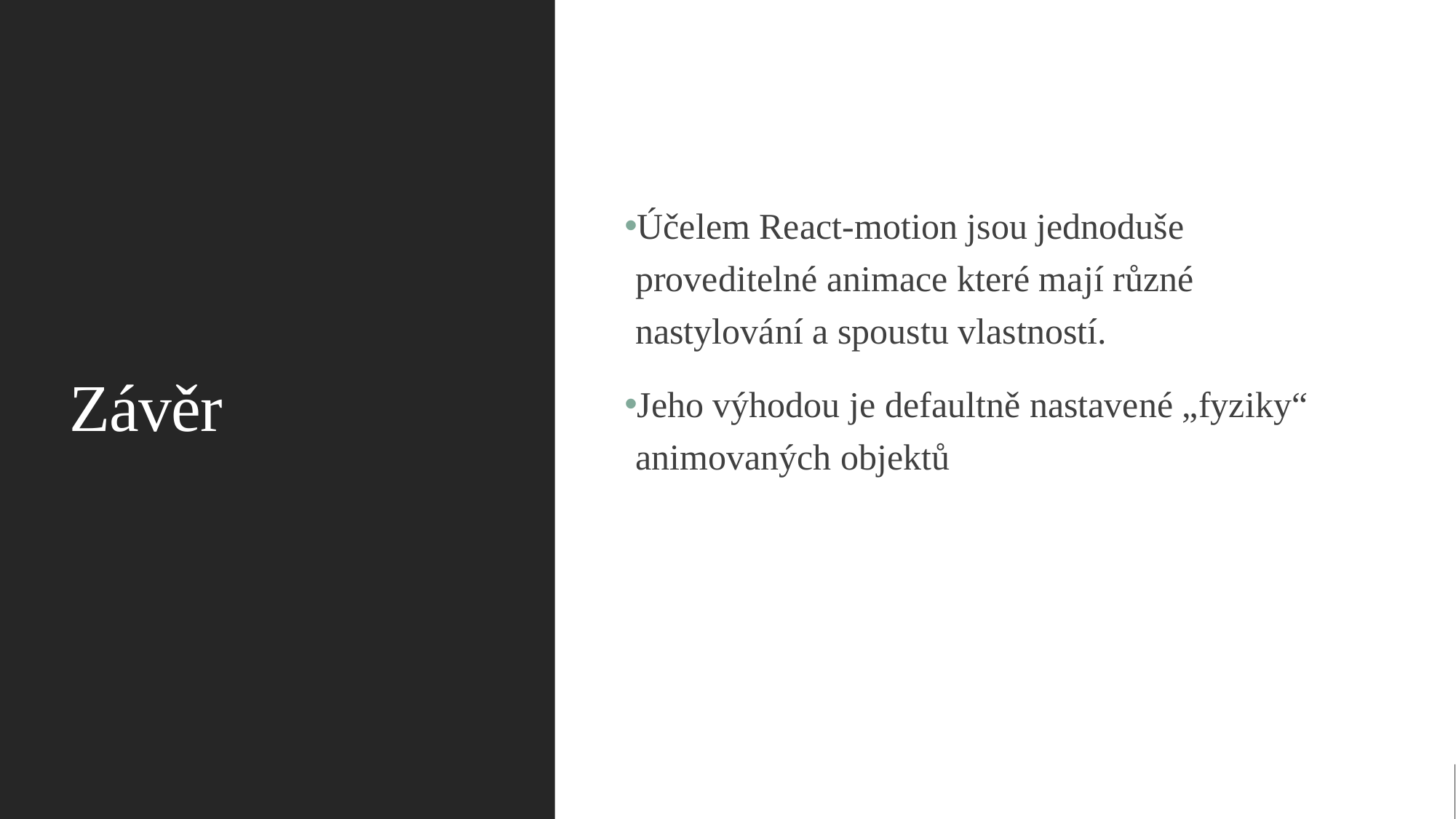

# Závěr
Účelem React-motion jsou jednoduše proveditelné animace které mají různé nastylování a spoustu vlastností.
Jeho výhodou je defaultně nastavené „fyziky“ animovaných objektů